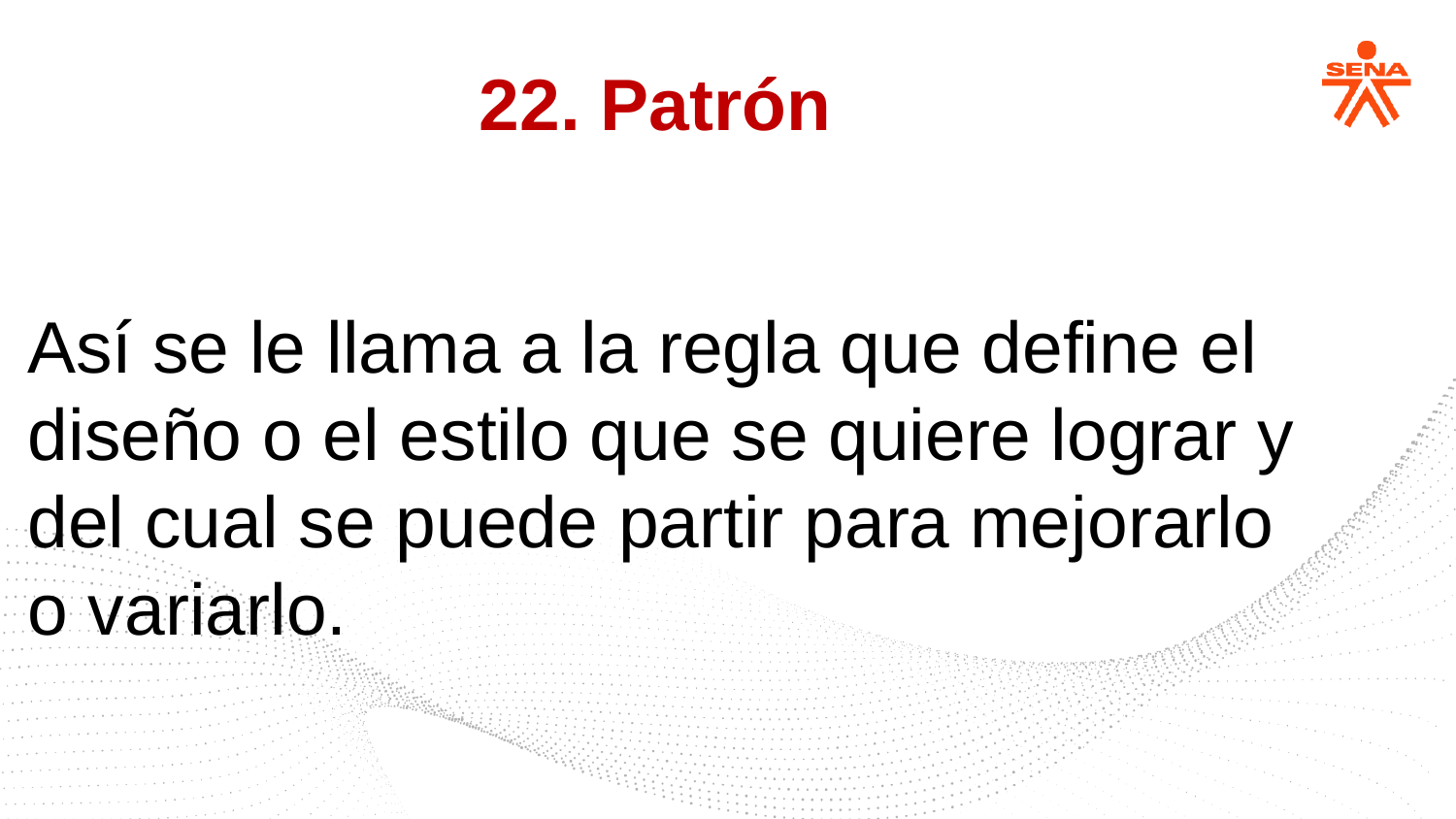

22. Patrón

Así se le llama a la regla que define el diseño o el estilo que se quiere lograr y del cual se puede partir para mejorarlo o variarlo.